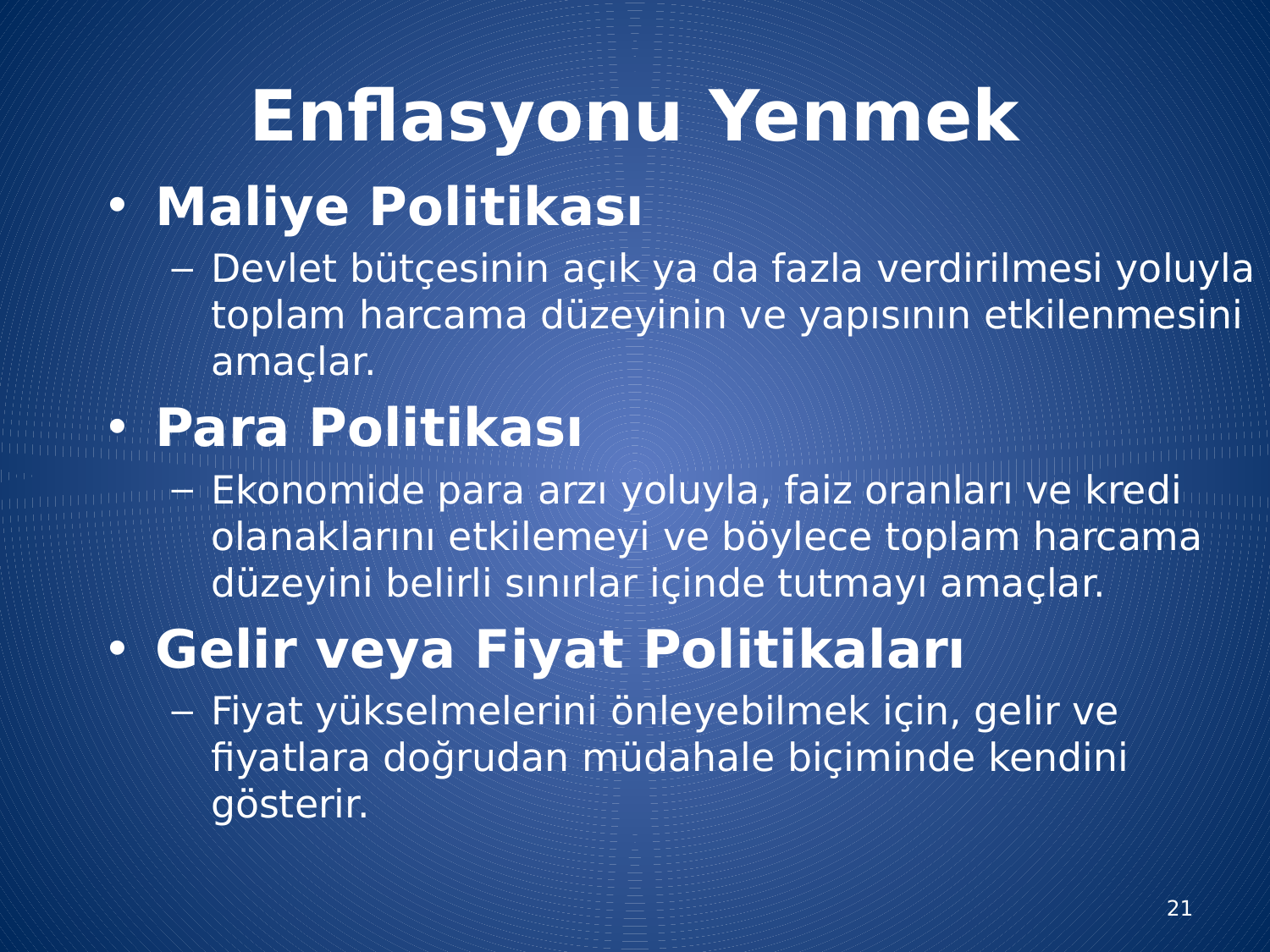

# Enflasyonu Yenmek
Maliye Politikası
Devlet bütçesinin açık ya da fazla verdirilmesi yoluyla toplam harcama düzeyinin ve yapısının etkilenmesini amaçlar.
Para Politikası
Ekonomide para arzı yoluyla, faiz oranları ve kredi olanaklarını etkilemeyi ve böylece toplam harcama düzeyini belirli sınırlar içinde tutmayı amaçlar.
Gelir veya Fiyat Politikaları
Fiyat yükselmelerini önleyebilmek için, gelir ve fiyatlara doğrudan müdahale biçiminde kendini gösterir.

21